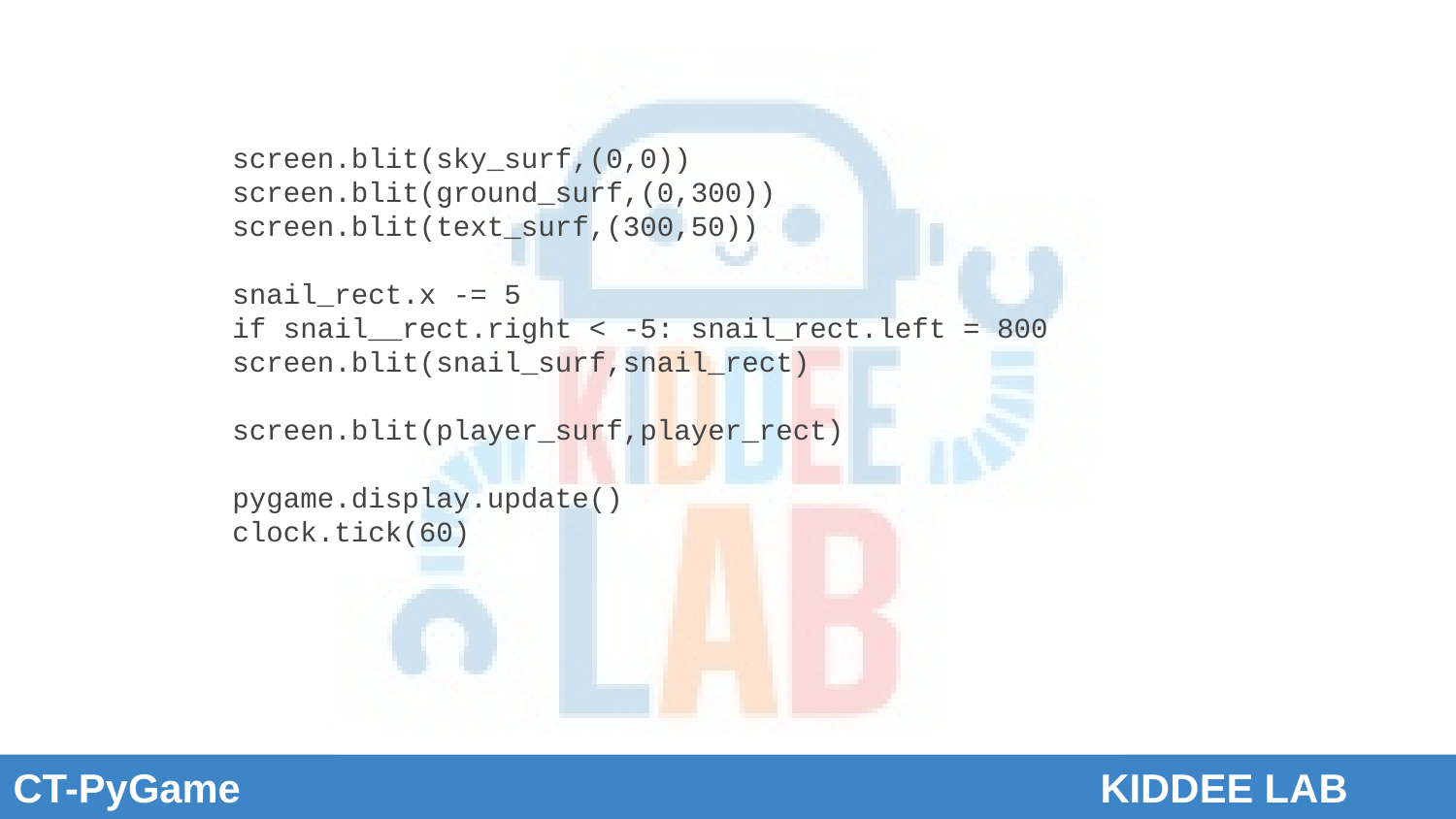

# screen.blit(sky_surf,(0,0))
	screen.blit(ground_surf,(0,300))
	screen.blit(text_surf,(300,50))

	snail_rect.x -= 5
	if snail__rect.right < -5: snail_rect.left = 800
	screen.blit(snail_surf,snail_rect)

	screen.blit(player_surf,player_rect)

	pygame.display.update()
	clock.tick(60)